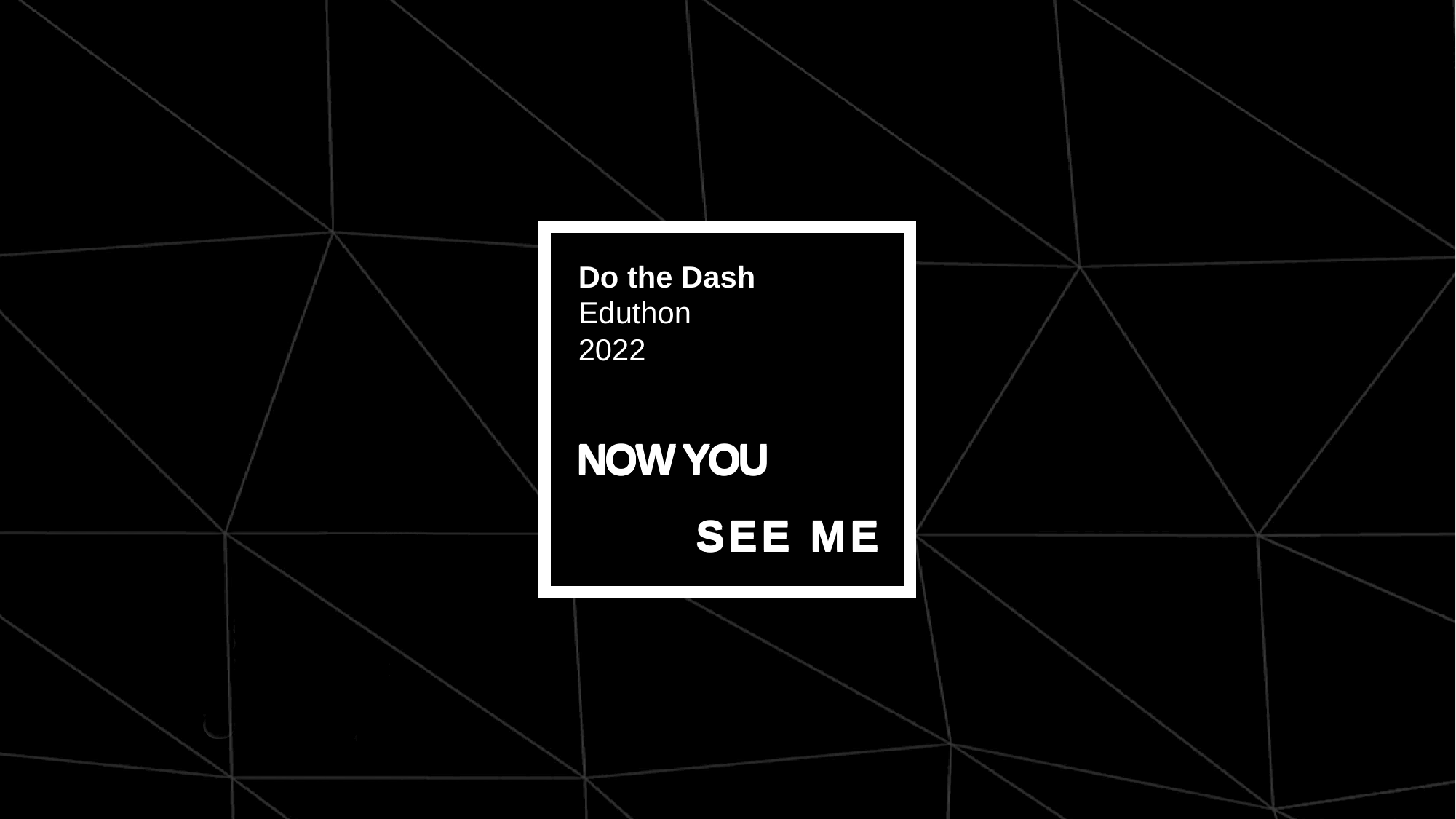

Do the Dash
Eduthon
2022

NOW YOU
SEE ME
NOW YOU
SEE ME
NOW YOU
SEE ME
NOW YOU
SEE ME